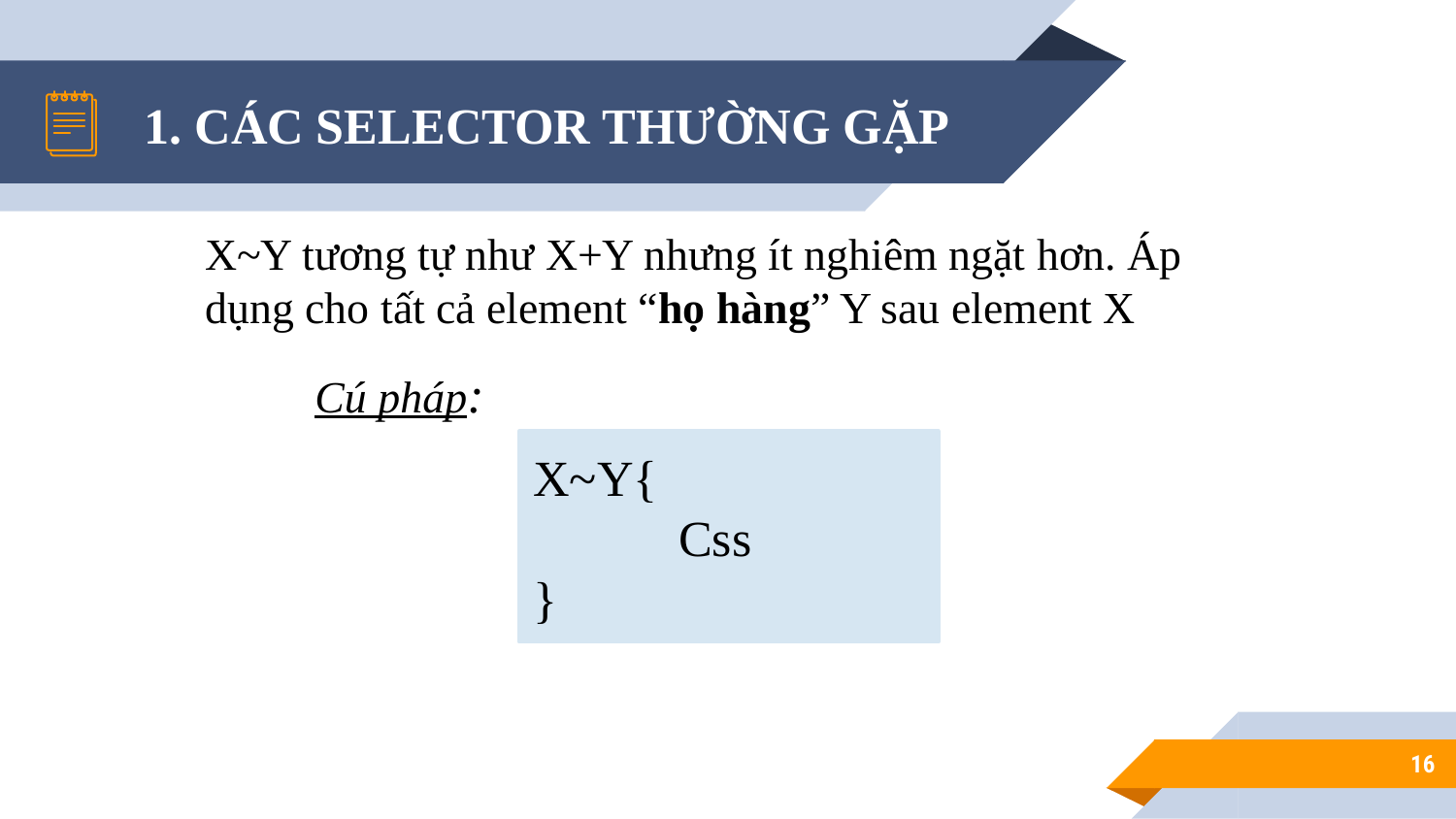

# 1. CÁC SELECTOR THƯỜNG GẶP

X~Y tương tự như X+Y nhưng ít nghiêm ngặt hơn. Áp dụng cho tất cả element “họ hàng” Y sau element X
Cú pháp:
X~Y{
	Css
}
16